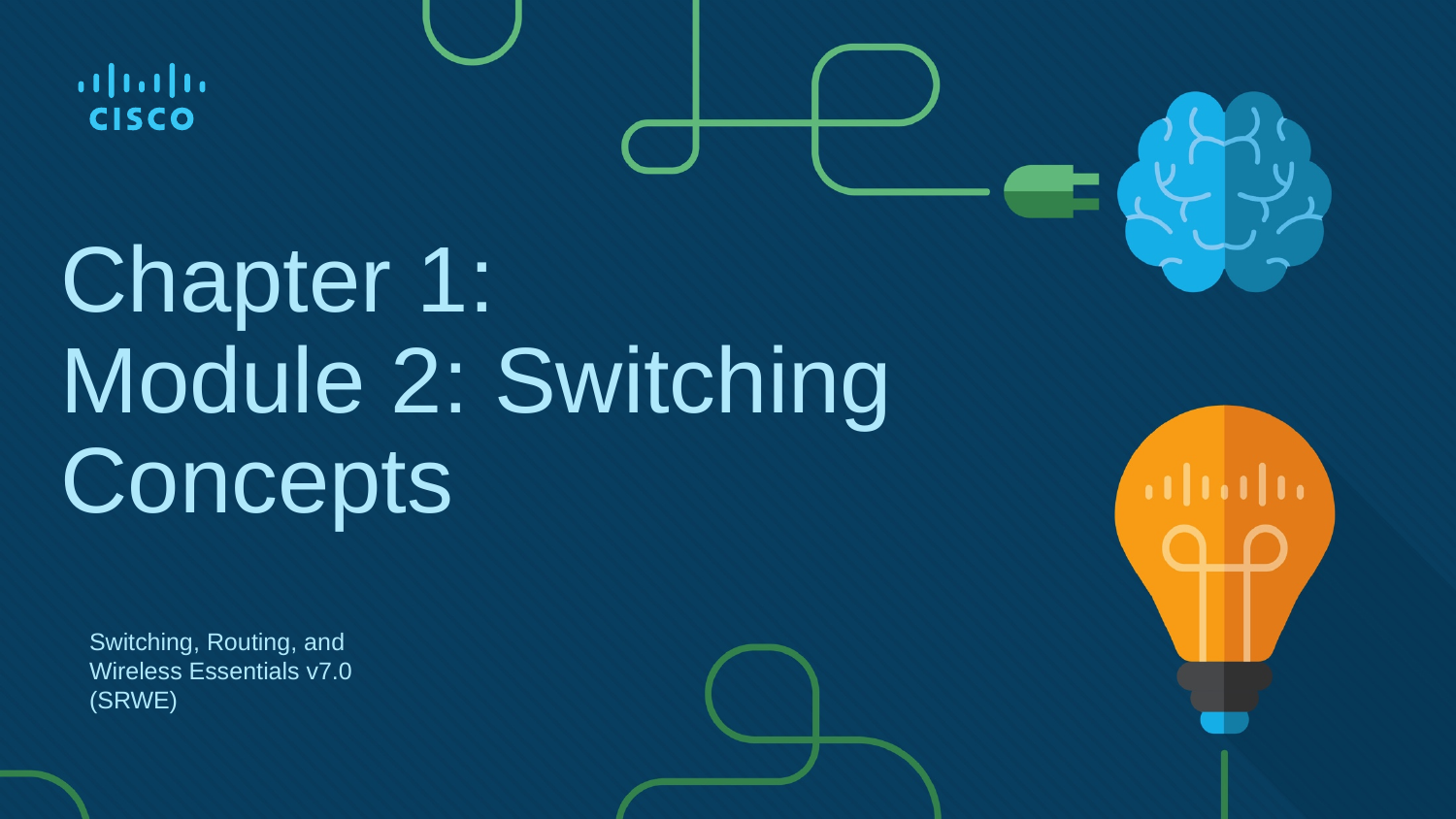

# Chapter 1: Module 2: Switching Concepts
Switching, Routing, and Wireless Essentials v7.0 (SRWE)